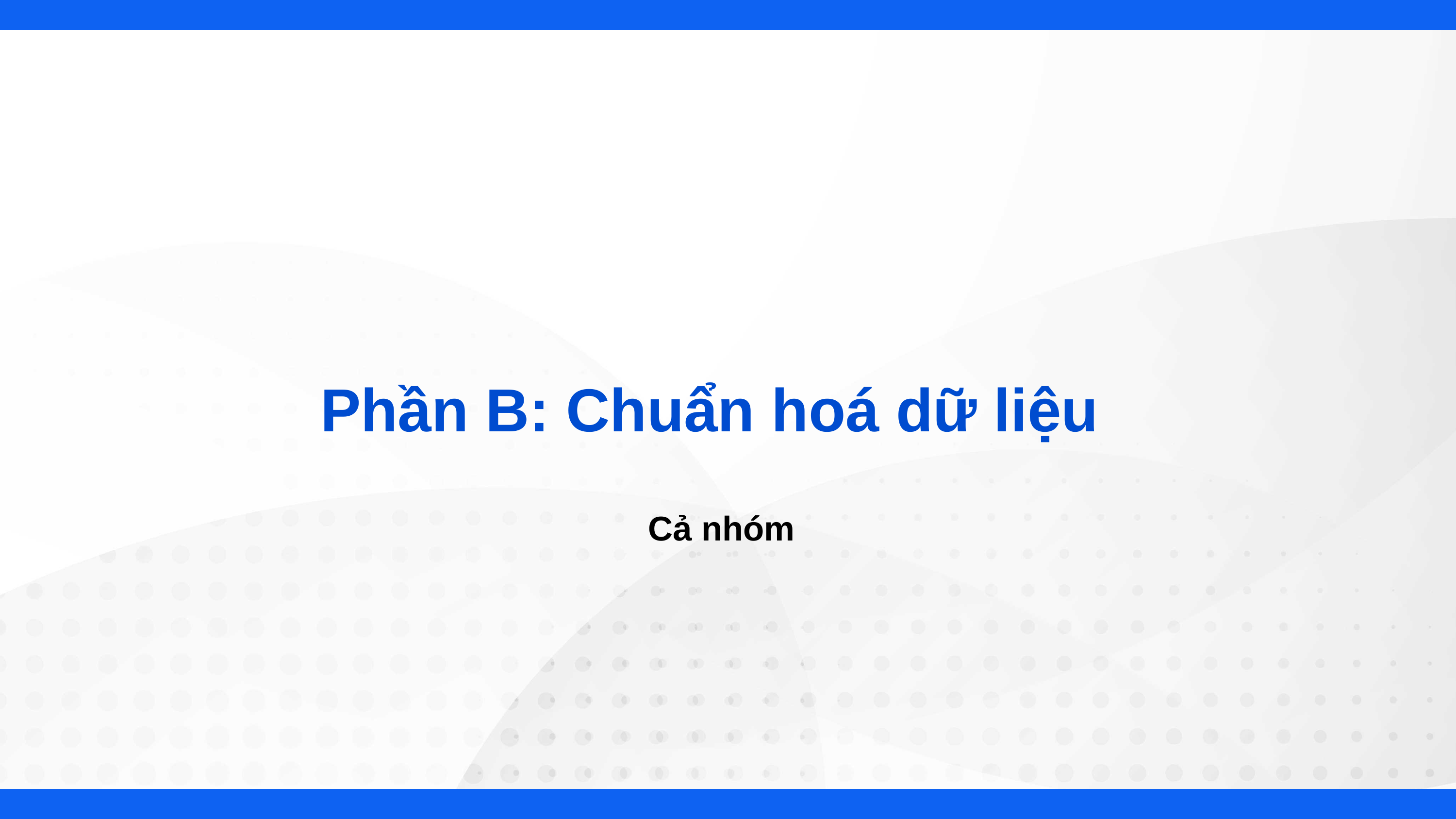

Phần B: Chuẩn hoá dữ liệu
Cả nhóm